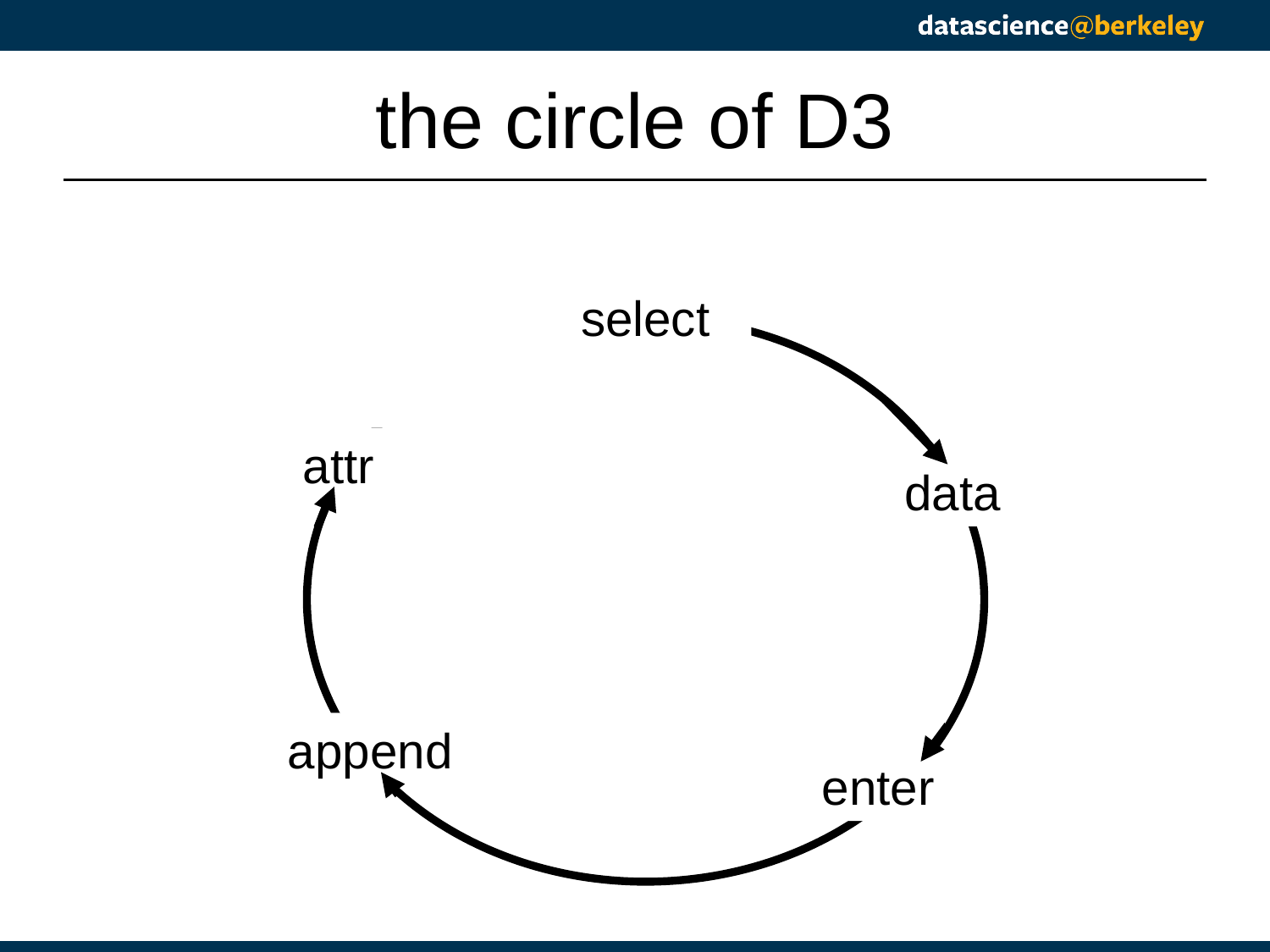

# the circle of D3
select

attr
data
append
enter